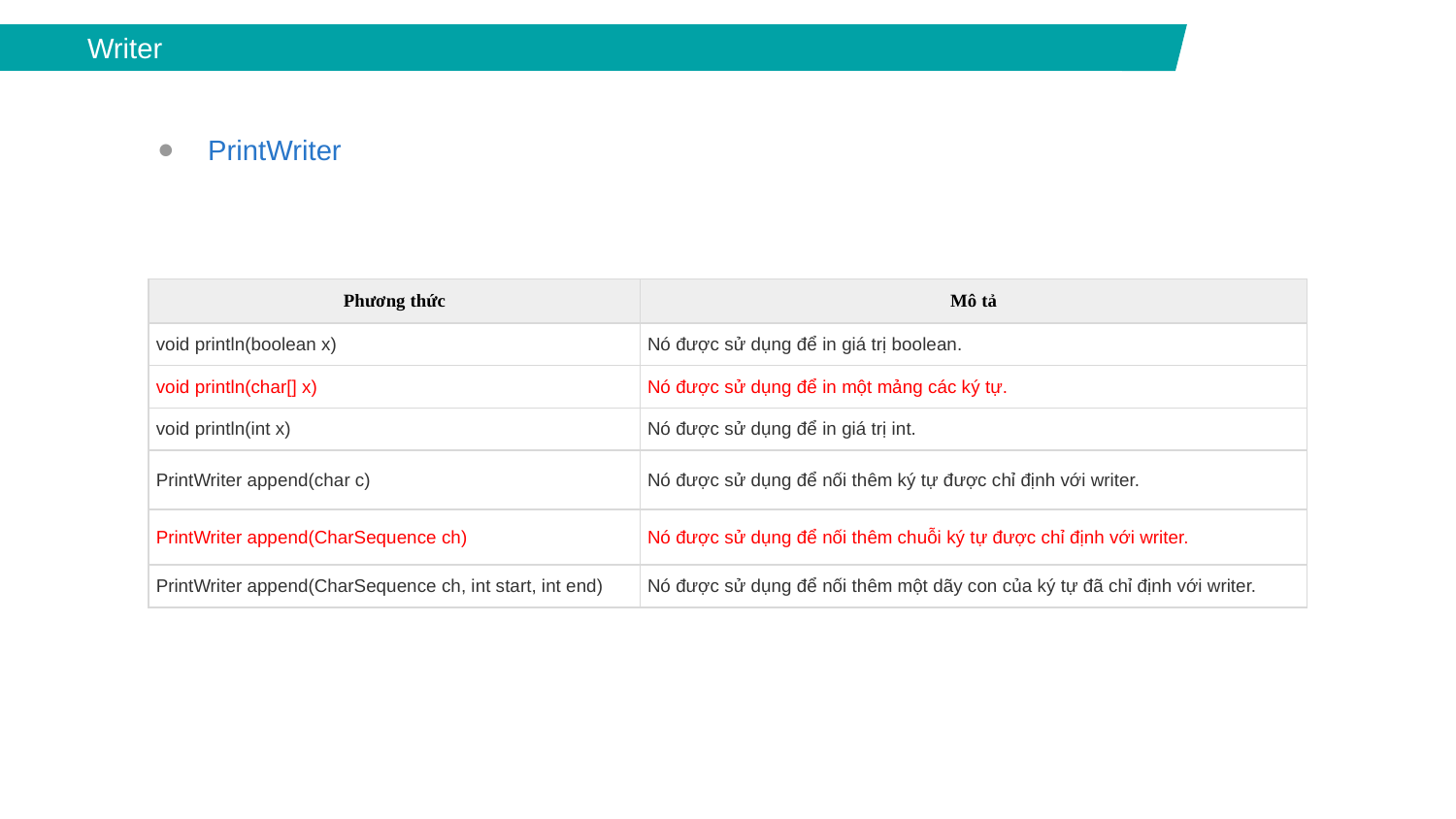

Writer

PrintWriter
| Phương thức | Mô tả |
| --- | --- |
| void println(boolean x) | Nó được sử dụng để in giá trị boolean. |
| void println(char[] x) | Nó được sử dụng để in một mảng các ký tự. |
| void println(int x) | Nó được sử dụng để in giá trị int. |
| PrintWriter append(char c) | Nó được sử dụng để nối thêm ký tự được chỉ định với writer. |
| PrintWriter append(CharSequence ch) | Nó được sử dụng để nối thêm chuỗi ký tự được chỉ định với writer. |
| PrintWriter append(CharSequence ch, int start, int end) | Nó được sử dụng để nối thêm một dãy con của ký tự đã chỉ định với writer. |